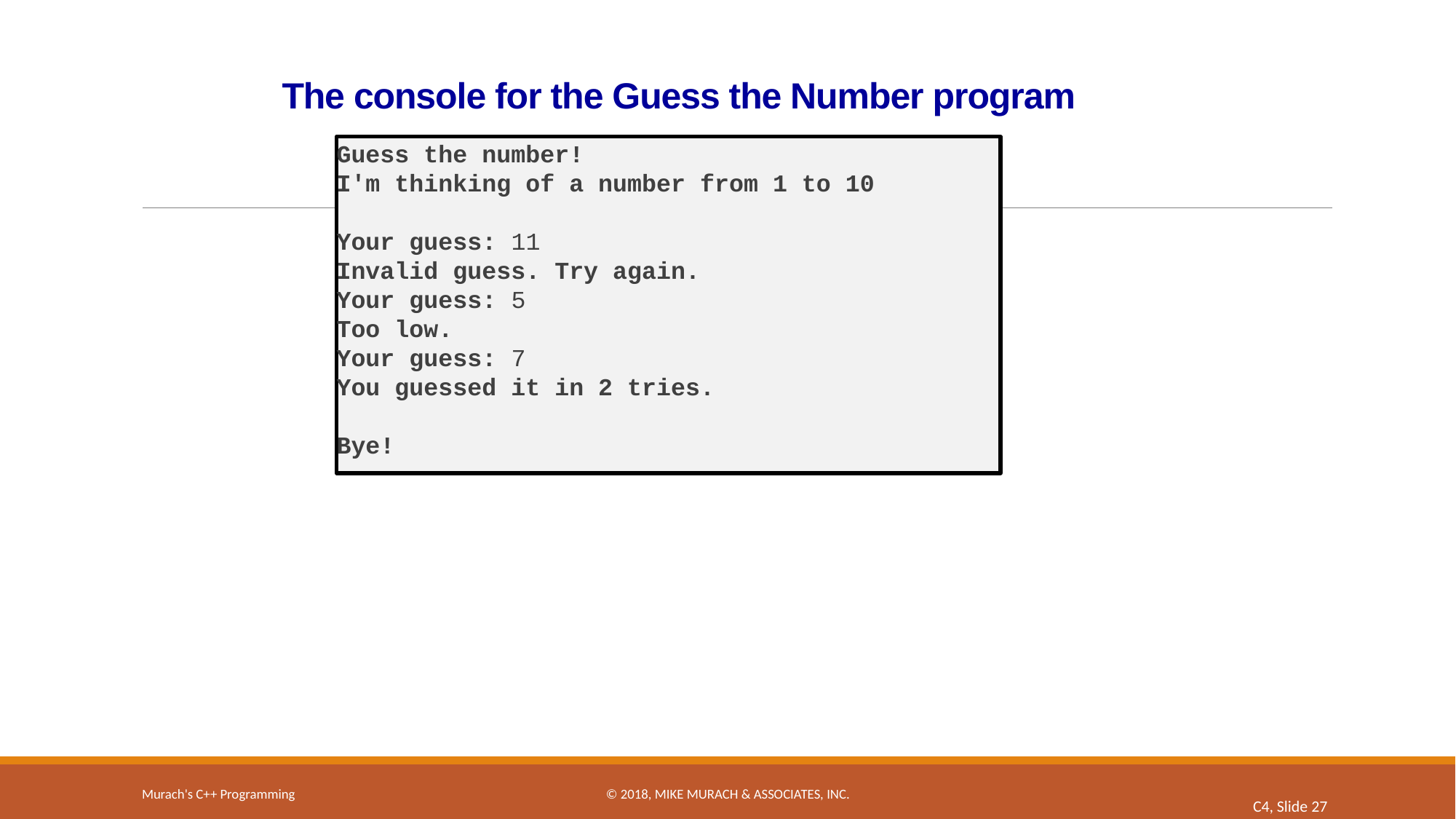

# The console for the Guess the Number program
Guess the number!
I'm thinking of a number from 1 to 10

Your guess: 11
Invalid guess. Try again.
Your guess: 5
Too low.
Your guess: 7
You guessed it in 2 tries.

Bye!

Murach's C++ Programming
© 2018, Mike Murach & Associates, Inc.

C4, Slide 27